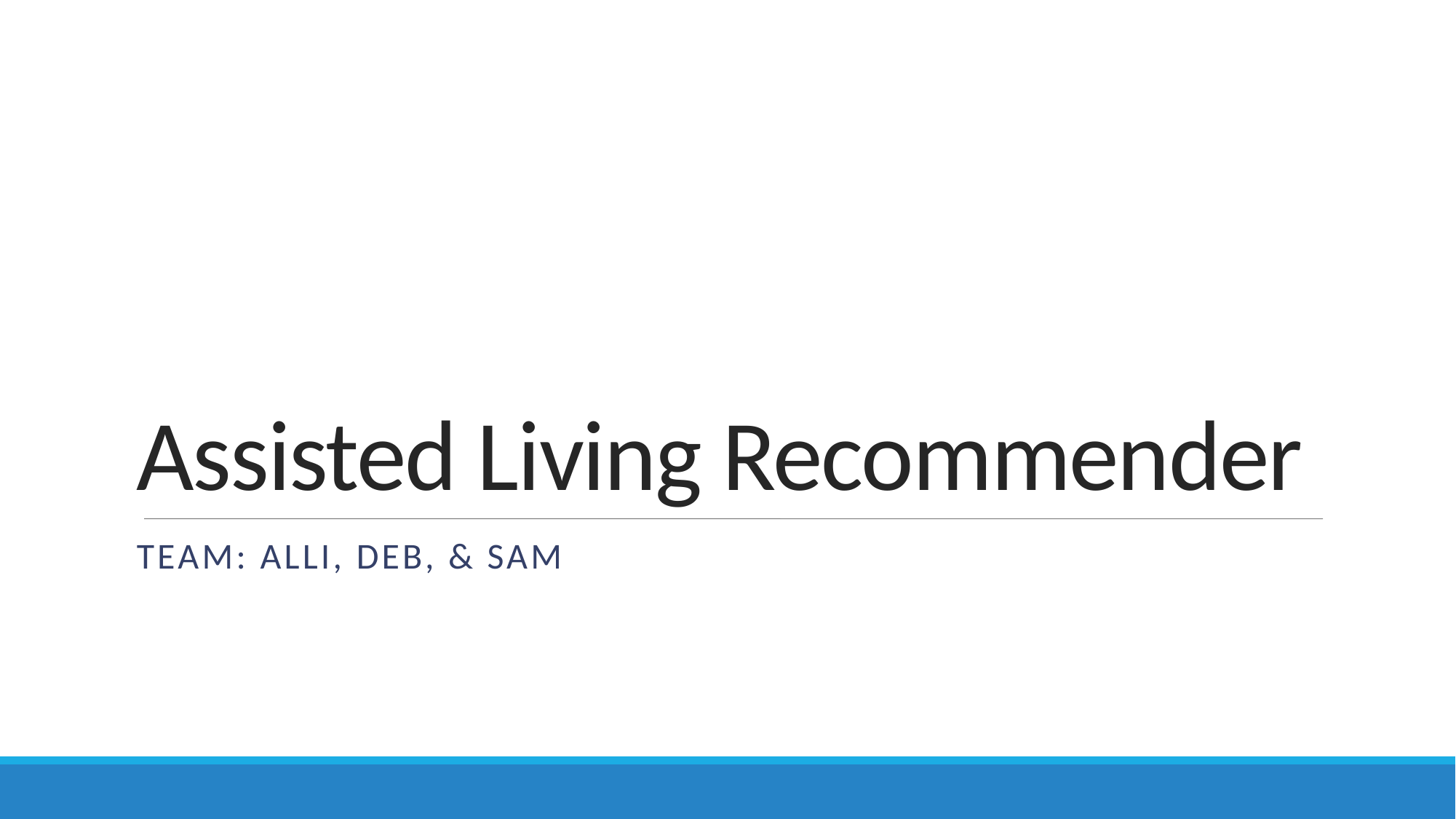

# Assisted Living Recommender
Team: Alli, deb, & sam